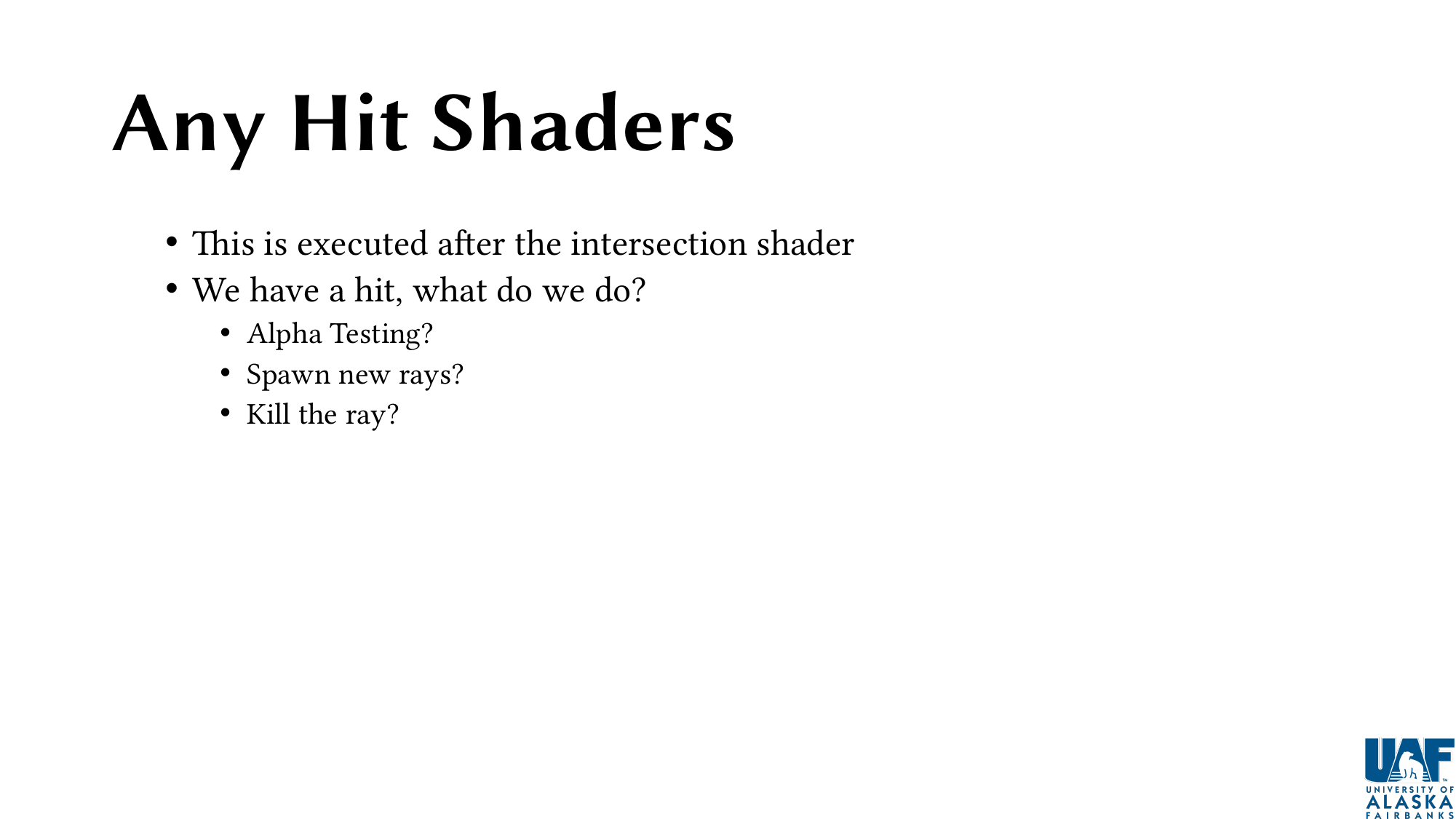

# Any Hit Shaders
This is executed after the intersection shader
We have a hit, what do we do?
Alpha Testing?
Spawn new rays?
Kill the ray?